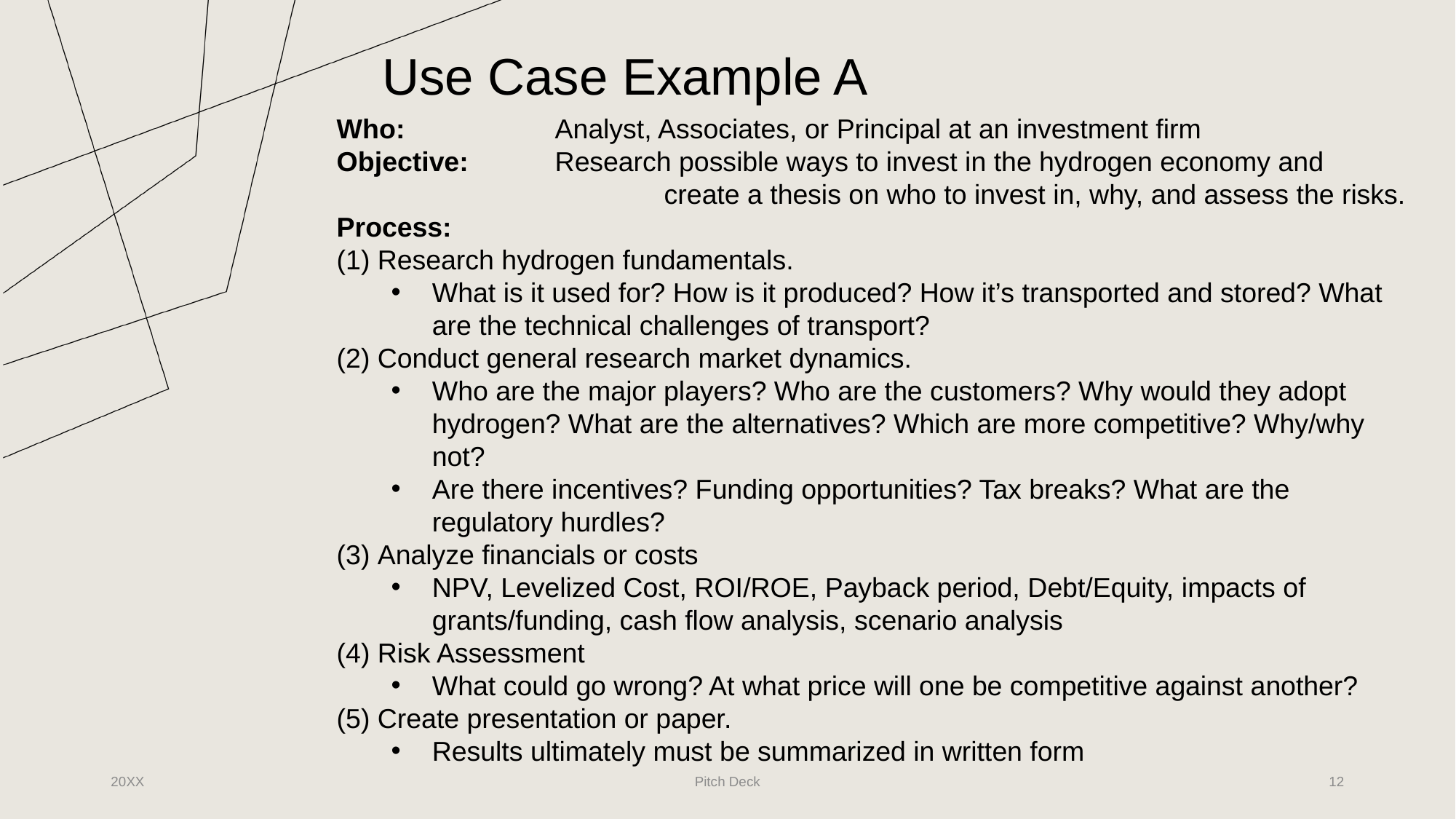

Use Case Example A
Who:  		Analyst, Associates, or Principal at an investment firm
Objective:	Research possible ways to invest in the hydrogen economy and 			create a thesis on who to invest in, why, and assess the risks.
Process:
Research hydrogen fundamentals.
What is it used for? How is it produced? How it’s transported and stored? What are the technical challenges of transport?
Conduct general research market dynamics.
Who are the major players? Who are the customers? Why would they adopt hydrogen? What are the alternatives? Which are more competitive? Why/why not?
Are there incentives? Funding opportunities? Tax breaks? What are the regulatory hurdles?
Analyze financials or costs
NPV, Levelized Cost, ROI/ROE, Payback period, Debt/Equity, impacts of grants/funding, cash flow analysis, scenario analysis
Risk Assessment
What could go wrong? At what price will one be competitive against another?
Create presentation or paper.
Results ultimately must be summarized in written form

20XX
Pitch Deck
12